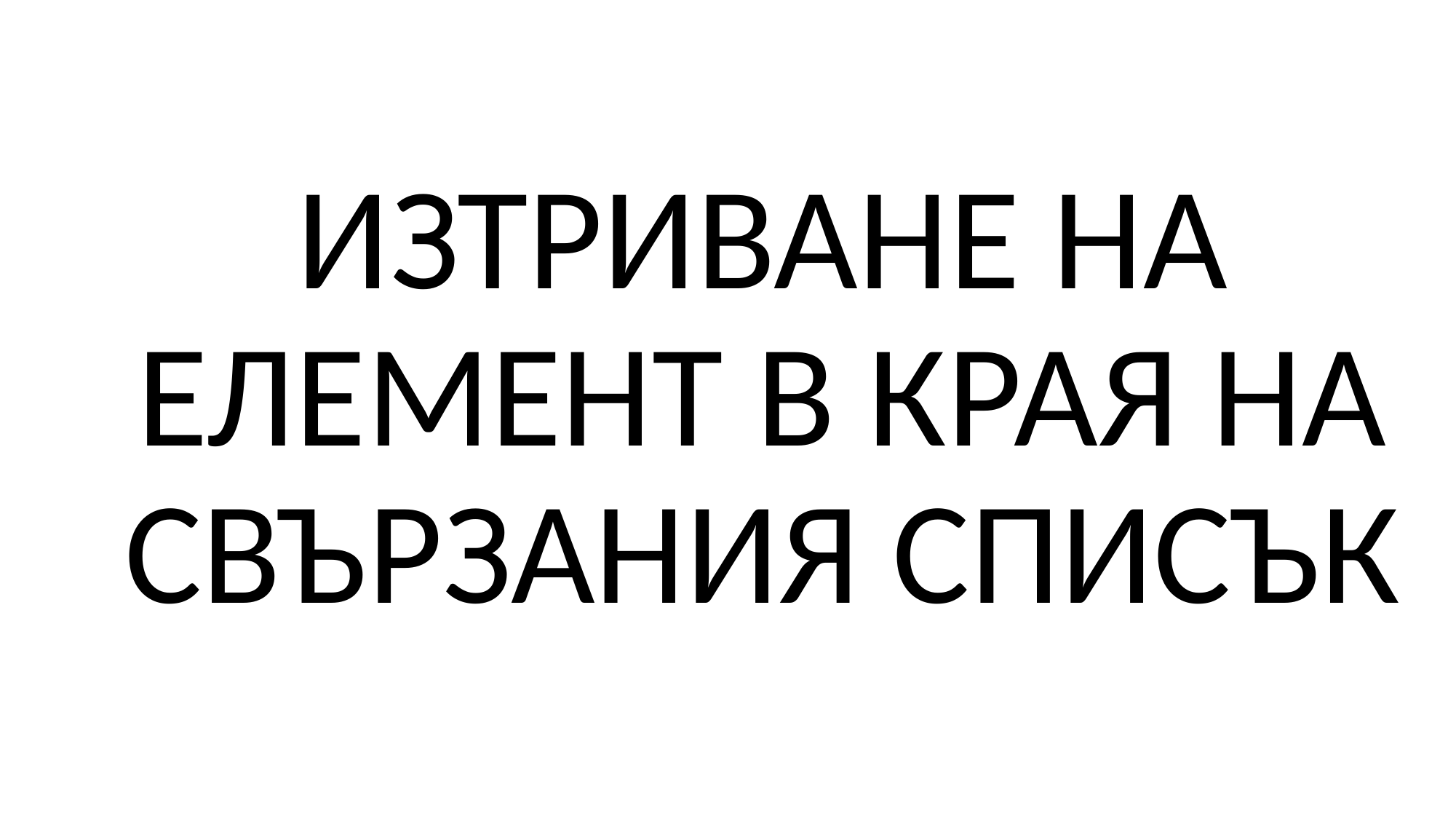

# ИЗТРИВАНЕ НА ЕЛЕМЕНТ В КРАЯ НА СВЪРЗАНИЯ СПИСЪК